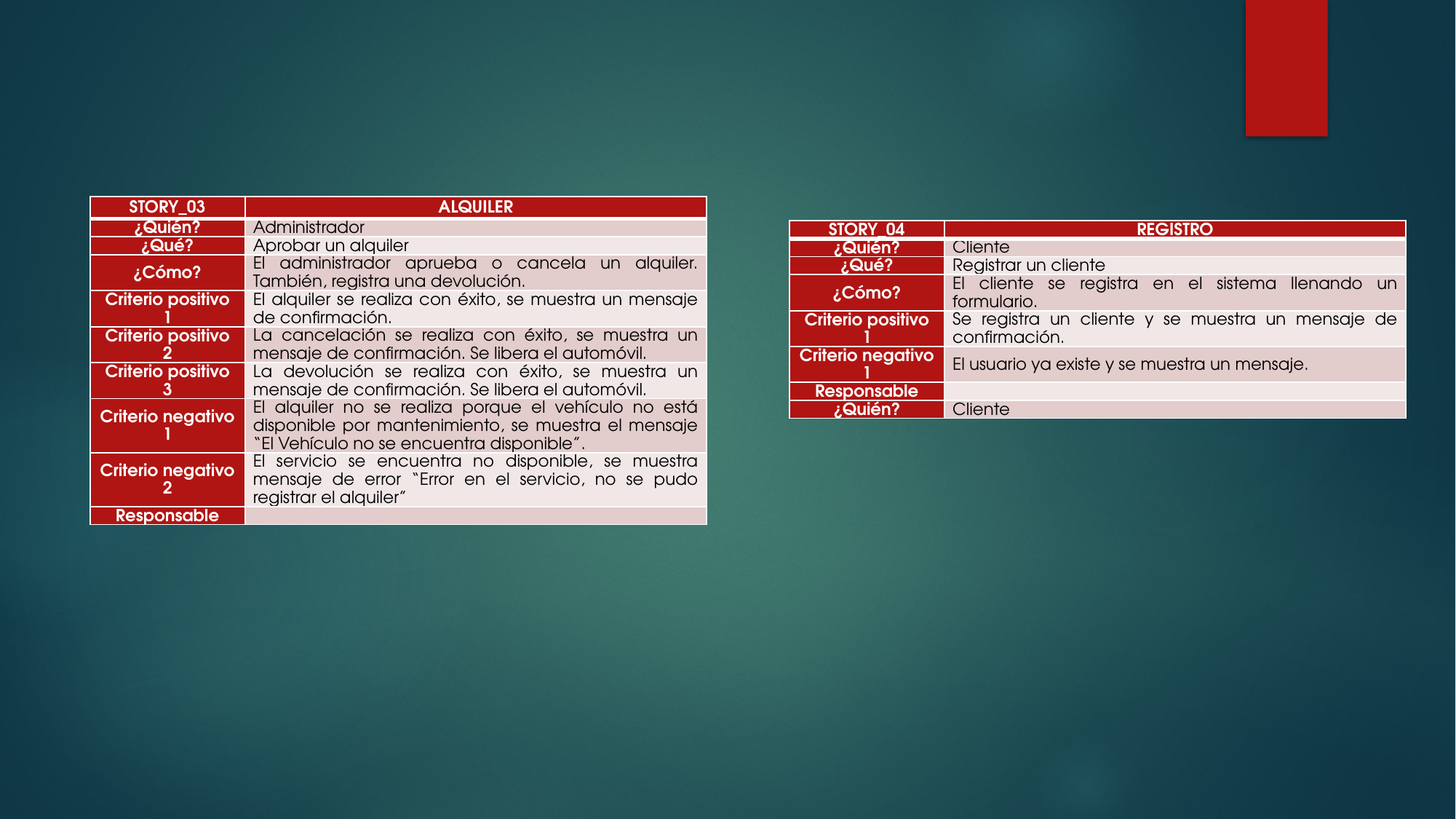

| STORY\_03 | ALQUILER |
| --- | --- |
| ¿Quién? | Administrador |
| ¿Qué? | Aprobar un alquiler |
| ¿Cómo? | El administrador aprueba o cancela un alquiler. También, registra una devolución. |
| Criterio positivo 1 | El alquiler se realiza con éxito, se muestra un mensaje de confirmación. |
| Criterio positivo 2 | La cancelación se realiza con éxito, se muestra un mensaje de confirmación. Se libera el automóvil. |
| Criterio positivo 3 | La devolución se realiza con éxito, se muestra un mensaje de confirmación. Se libera el automóvil. |
| Criterio negativo 1 | El alquiler no se realiza porque el vehículo no está disponible por mantenimiento, se muestra el mensaje “El Vehículo no se encuentra disponible”. |
| Criterio negativo 2 | El servicio se encuentra no disponible, se muestra mensaje de error “Error en el servicio, no se pudo registrar el alquiler” |
| Responsable |  |
| STORY\_04 | REGISTRO |
| --- | --- |
| ¿Quién? | Cliente |
| ¿Qué? | Registrar un cliente |
| ¿Cómo? | El cliente se registra en el sistema llenando un formulario. |
| Criterio positivo 1 | Se registra un cliente y se muestra un mensaje de confirmación. |
| Criterio negativo 1 | El usuario ya existe y se muestra un mensaje. |
| Responsable |  |
| ¿Quién? | Cliente |